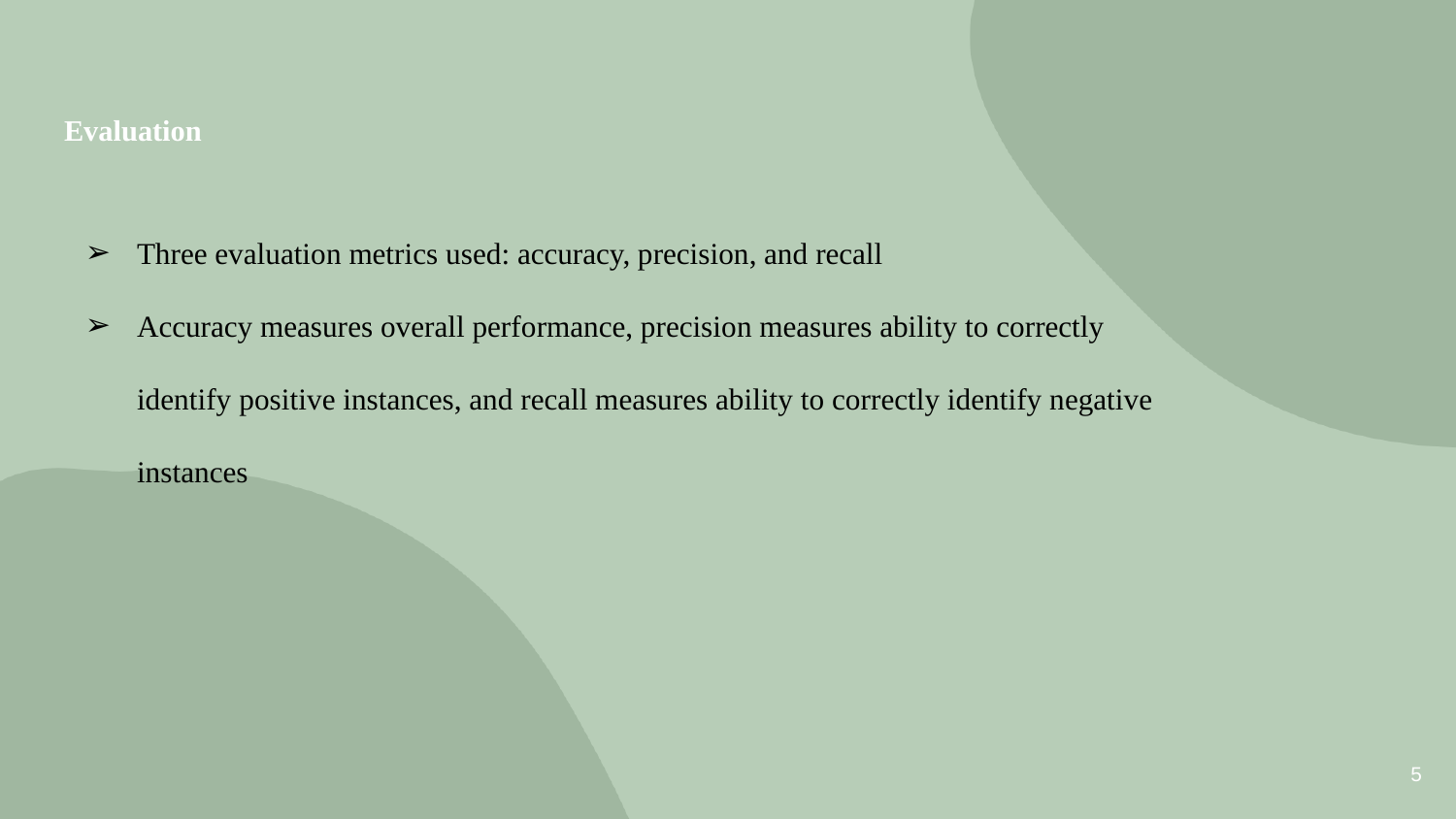

# Evaluation
Three evaluation metrics used: accuracy, precision, and recall
Accuracy measures overall performance, precision measures ability to correctly identify positive instances, and recall measures ability to correctly identify negative instances

5